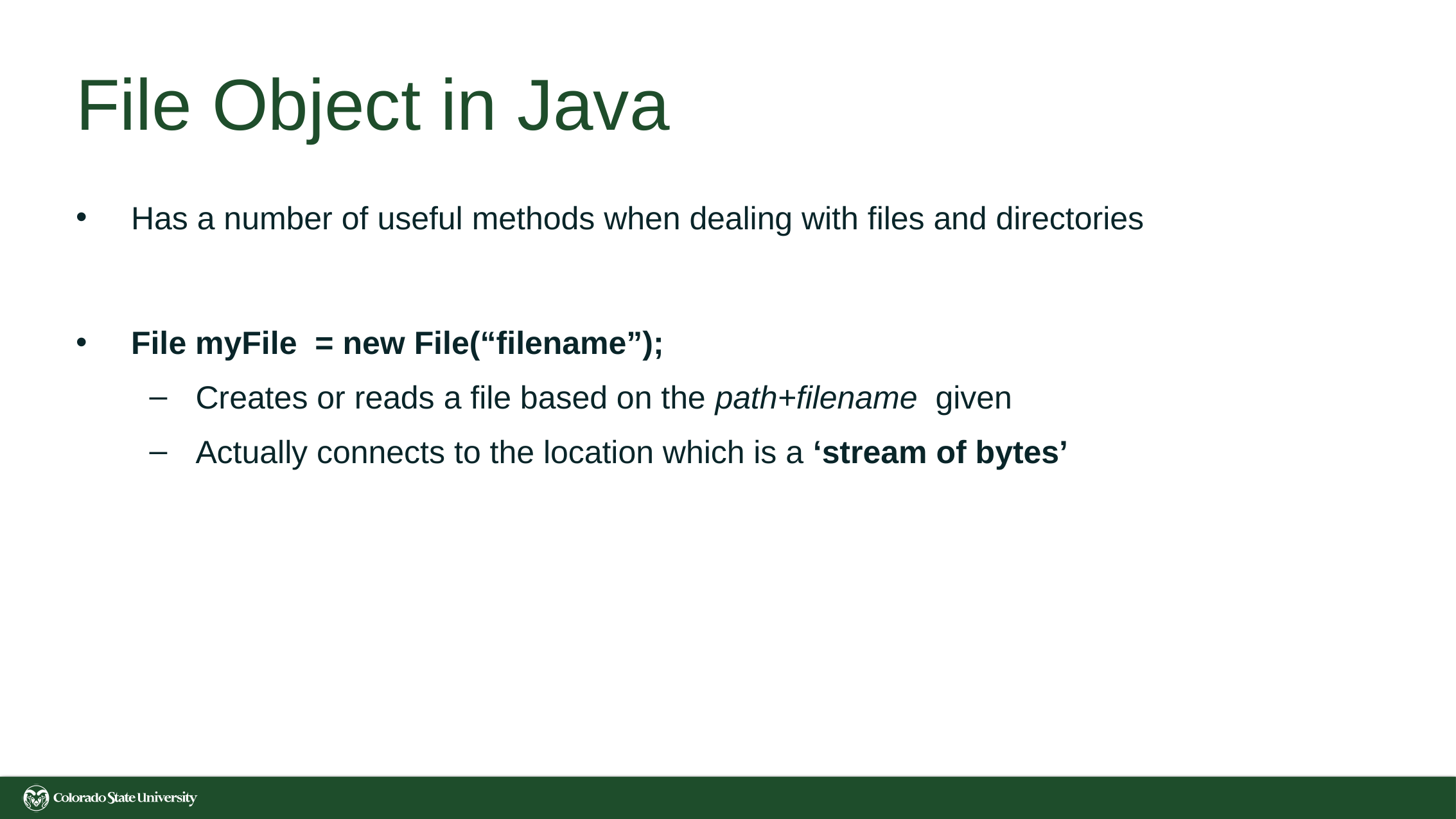

# File Object in Java
Has a number of useful methods when dealing with files and directories

File myFile  = new File(“filename”);
Creates or reads a file based on the path+filename  given
Actually connects to the location which is a ‘stream of bytes’